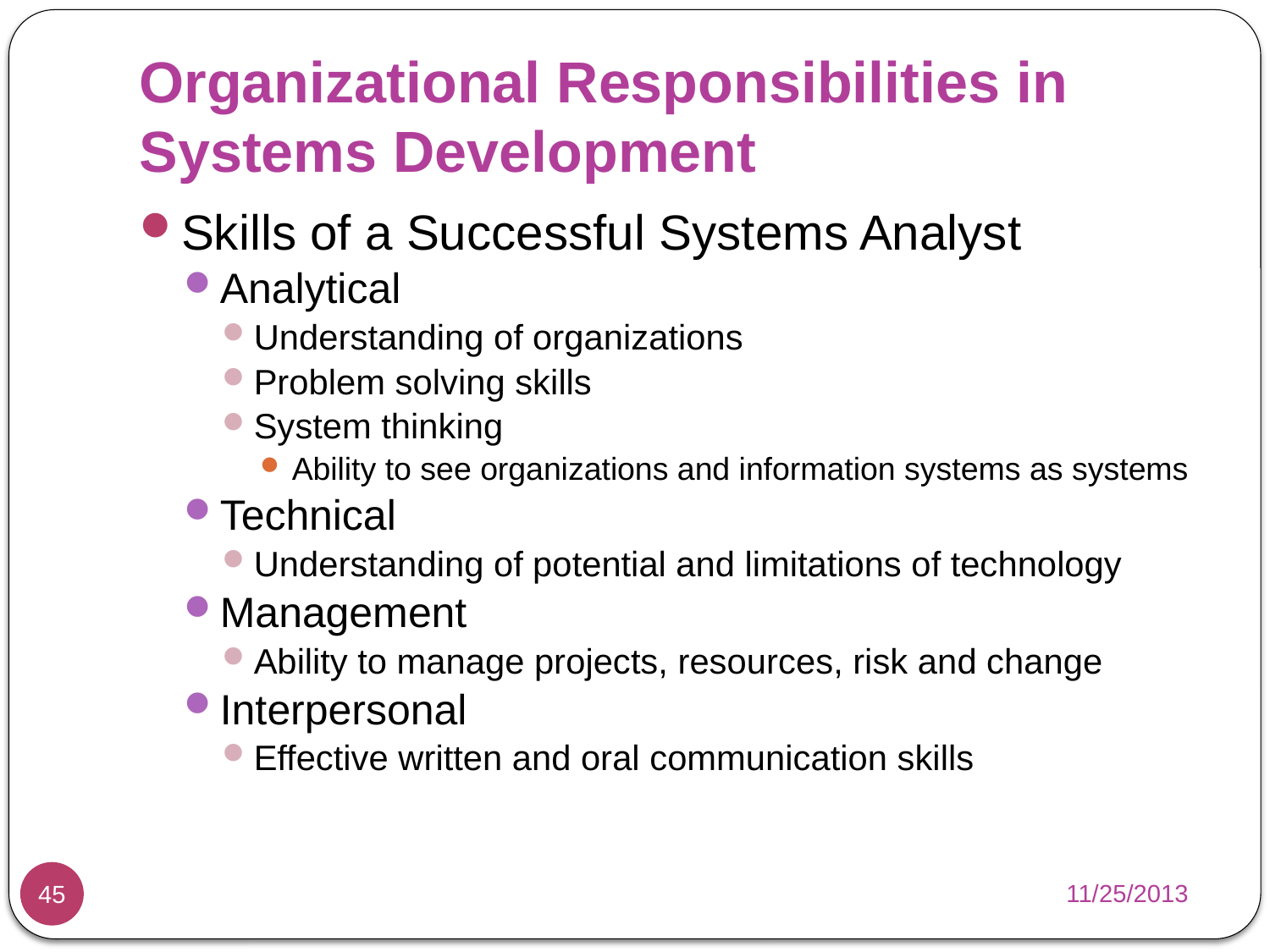

# Organizational Responsibilities in Systems Development
Skills of a Successful Systems Analyst
Analytical
Understanding of organizations
Problem solving skills
System thinking
Ability to see organizations and information systems as systems
Technical
Understanding of potential and limitations of technology
Management
Ability to manage projects, resources, risk and change
Interpersonal
Effective written and oral communication skills

11/25/2013
45